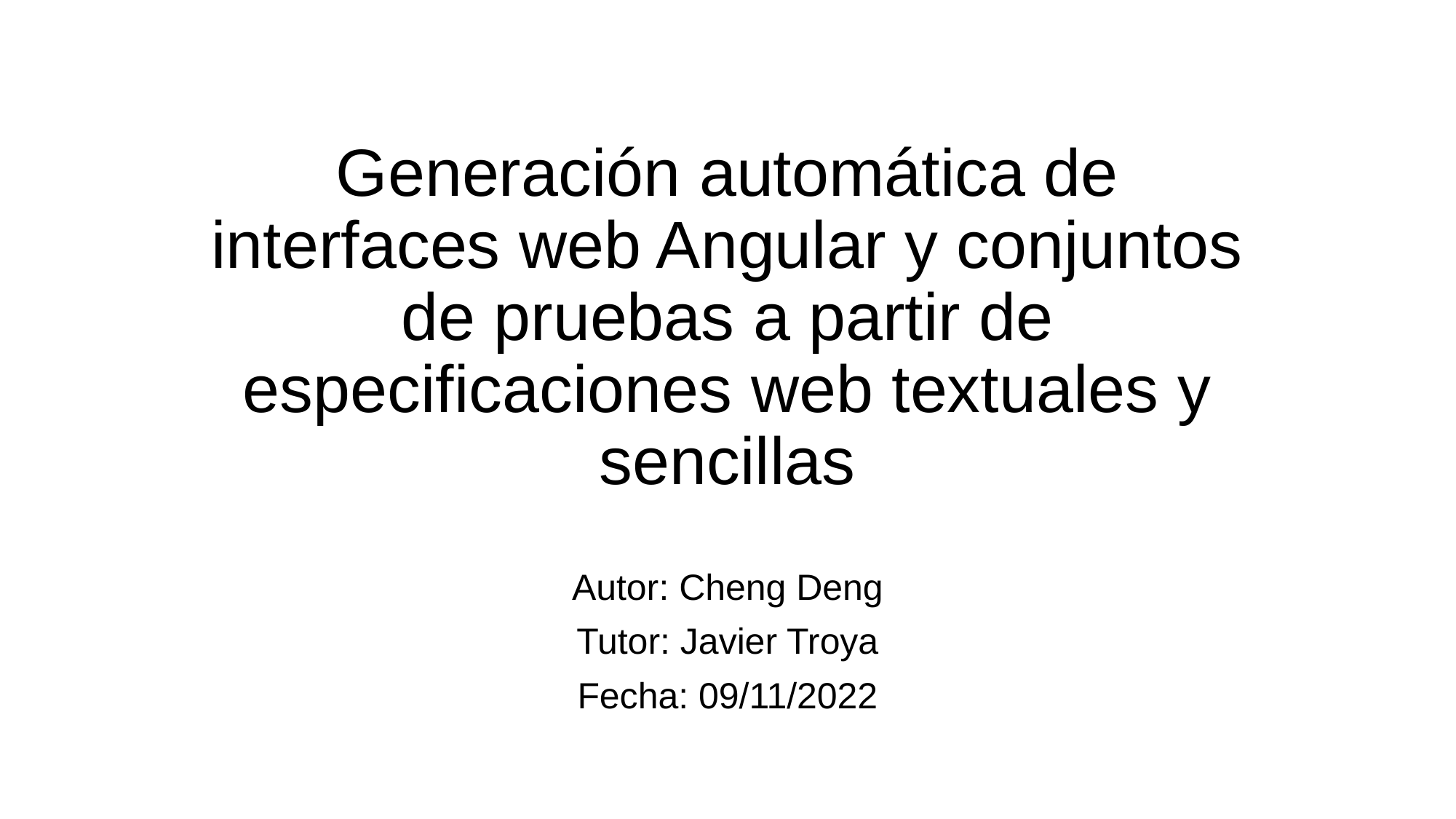

# Generación automática de interfaces web Angular y conjuntos de pruebas a partir de especificaciones web textuales y sencillas
Autor: Cheng Deng
Tutor: Javier Troya
Fecha: 09/11/2022